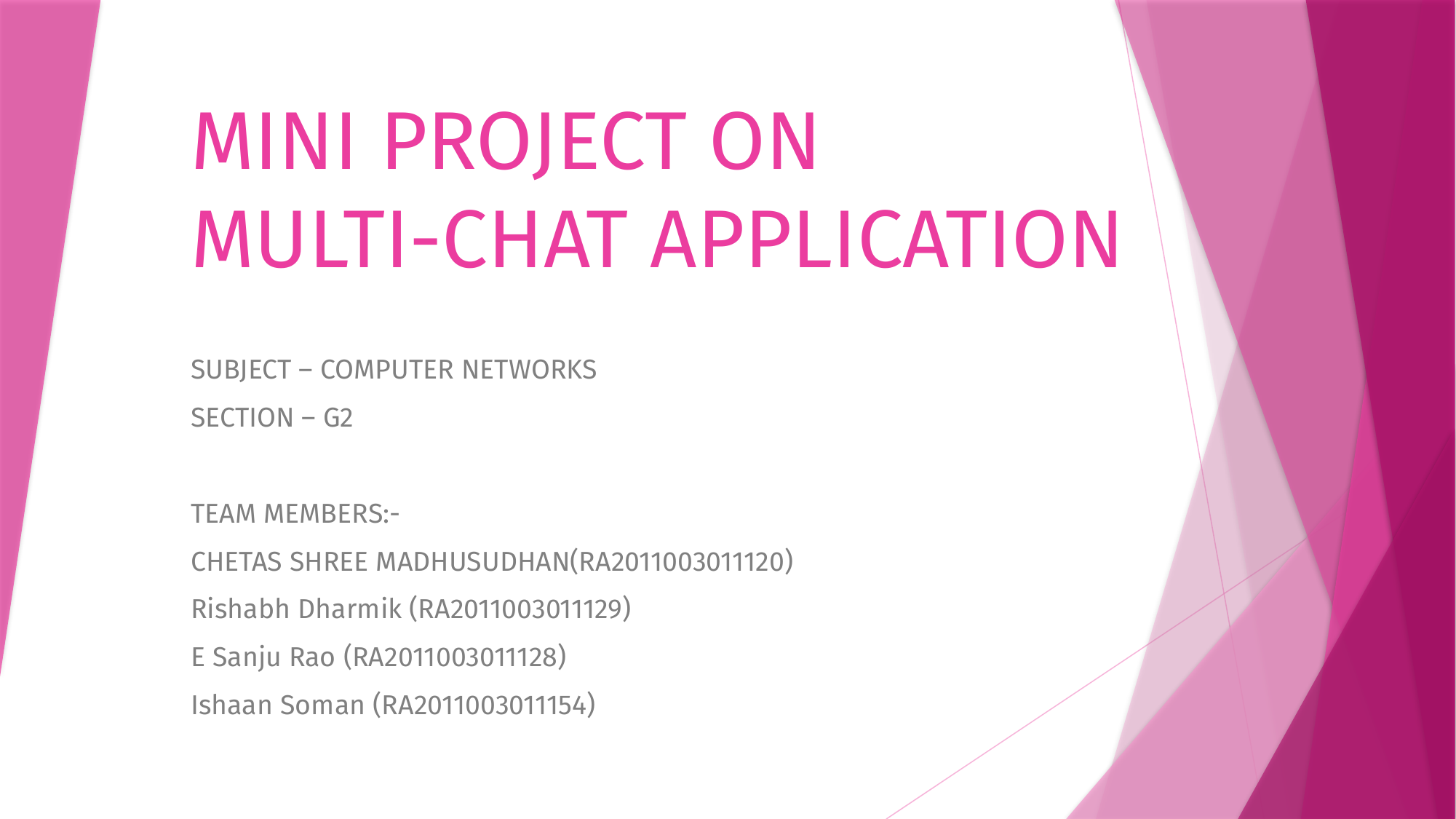

# MINI PROJECT ON MULTI-CHAT APPLICATION
SUBJECT – COMPUTER NETWORKS
SECTION – G2

TEAM MEMBERS:-
CHETAS SHREE MADHUSUDHAN(RA2011003011120)
Rishabh Dharmik (RA2011003011129)
E Sanju Rao (RA2011003011128)
Ishaan Soman (RA2011003011154)